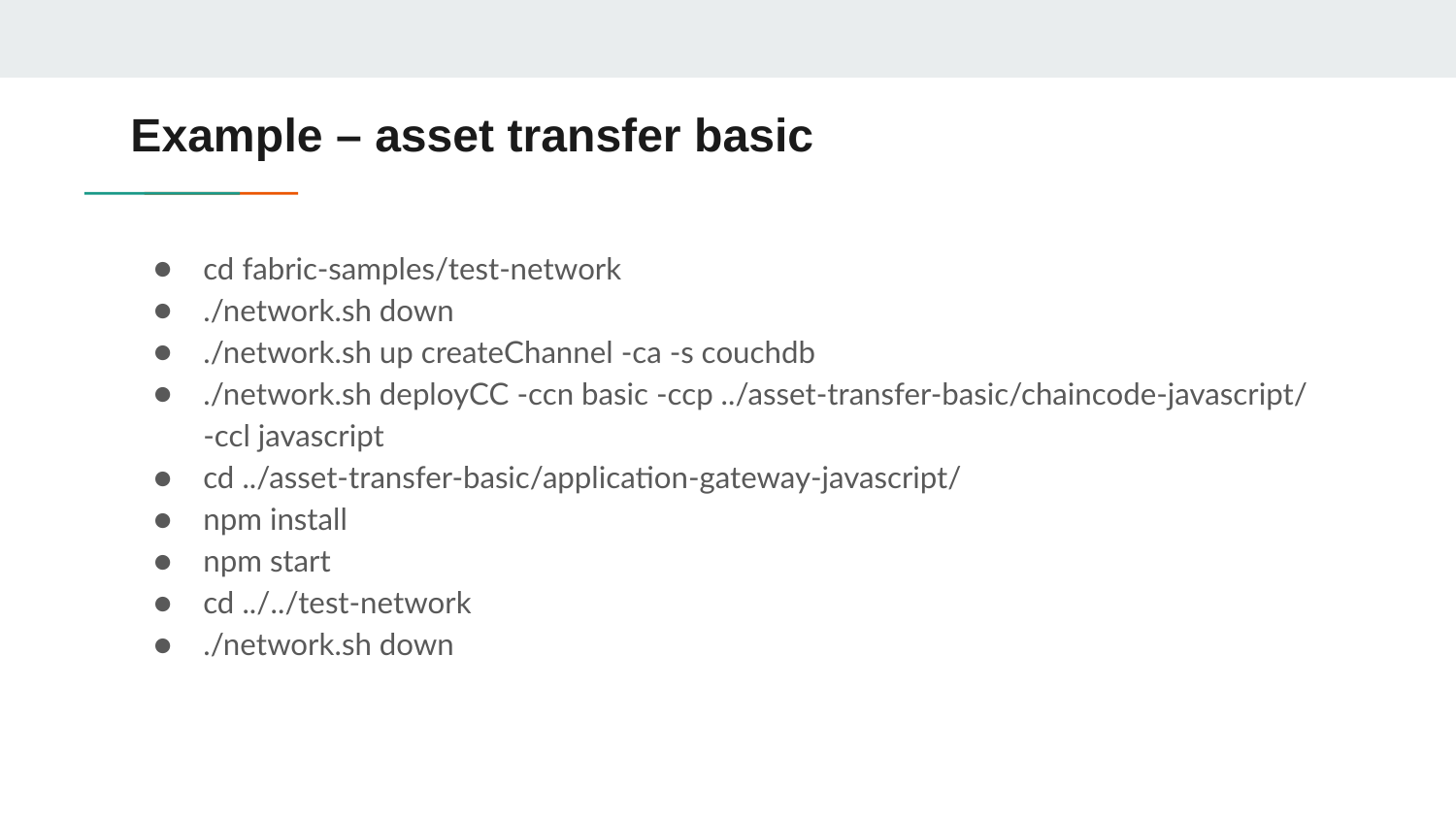

Example – asset transfer basic
cd fabric-samples/test-network
./network.sh down
./network.sh up createChannel -ca -s couchdb
./network.sh deployCC -ccn basic -ccp ../asset-transfer-basic/chaincode-javascript/ -ccl javascript
cd ../asset-transfer-basic/application-gateway-javascript/
npm install
npm start
cd ../../test-network
./network.sh down